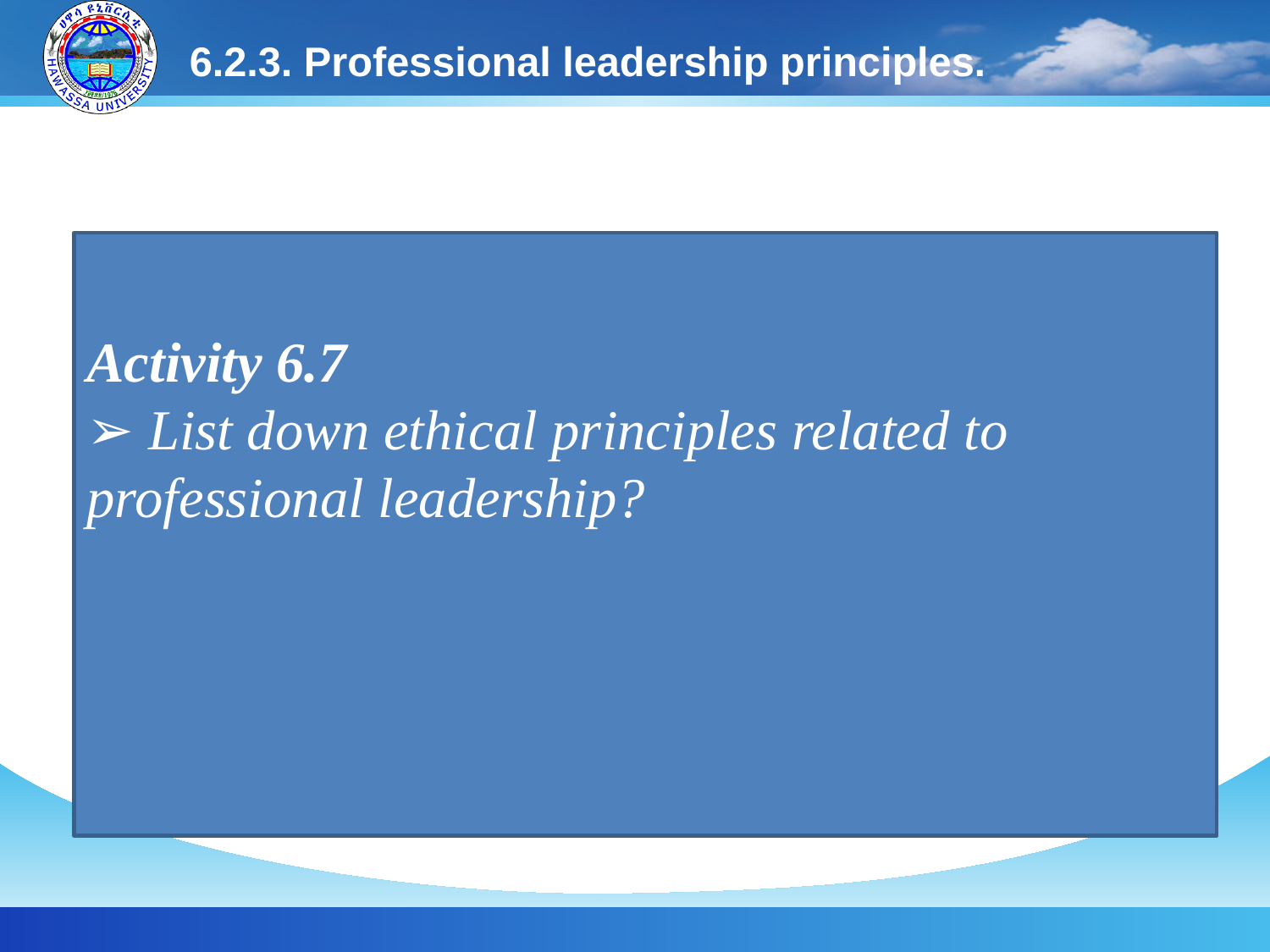

# 6.2.3. Professional leadership principles.

Activity 6.7
➢ List down ethical principles related to professional leadership?